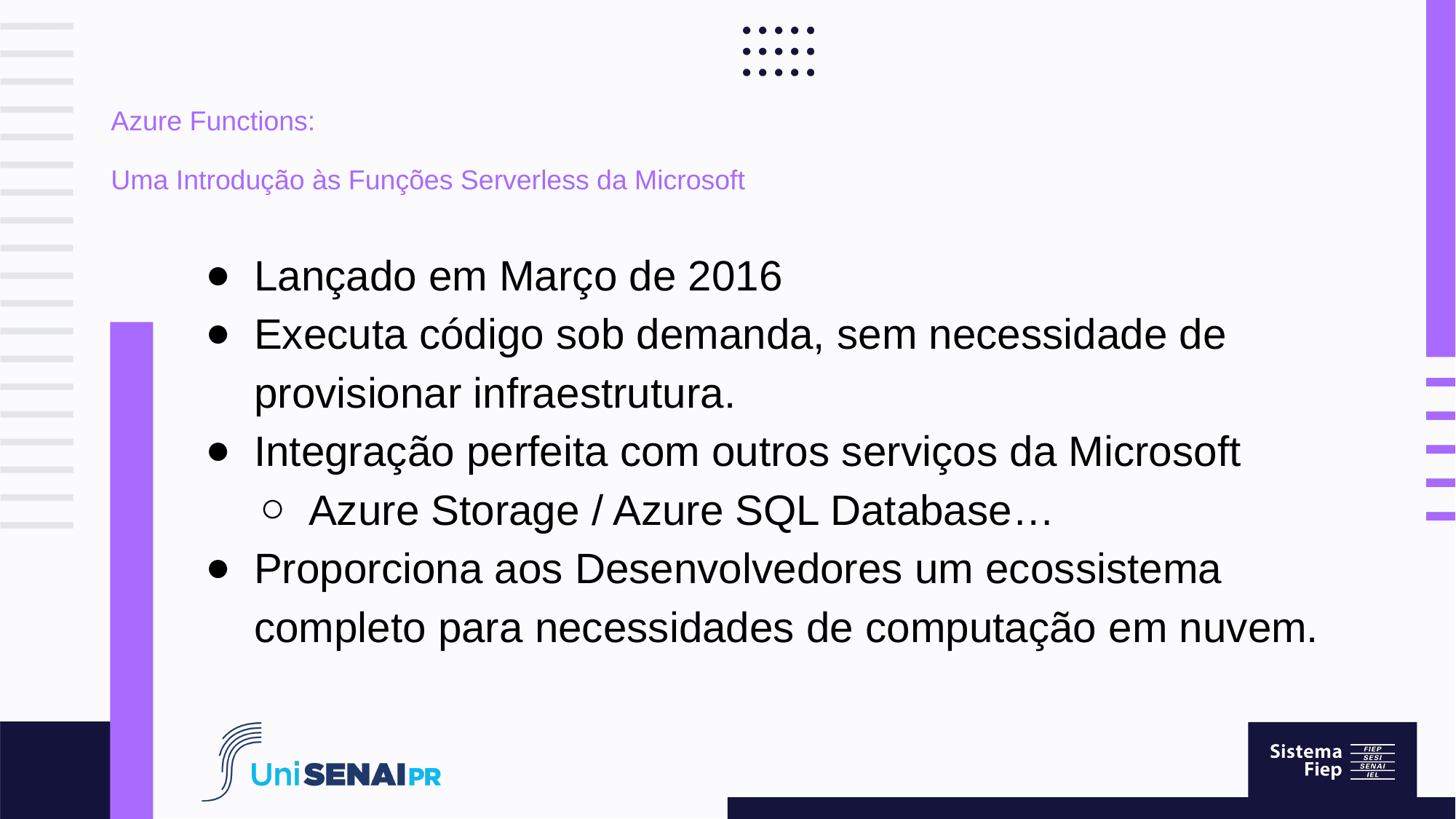

# Azure Functions:

Uma Introdução às Funções Serverless da Microsoft

Lançado em Março de 2016
Executa código sob demanda, sem necessidade de provisionar infraestrutura.
Integração perfeita com outros serviços da Microsoft
Azure Storage / Azure SQL Database…
Proporciona aos Desenvolvedores um ecossistema completo para necessidades de computação em nuvem.